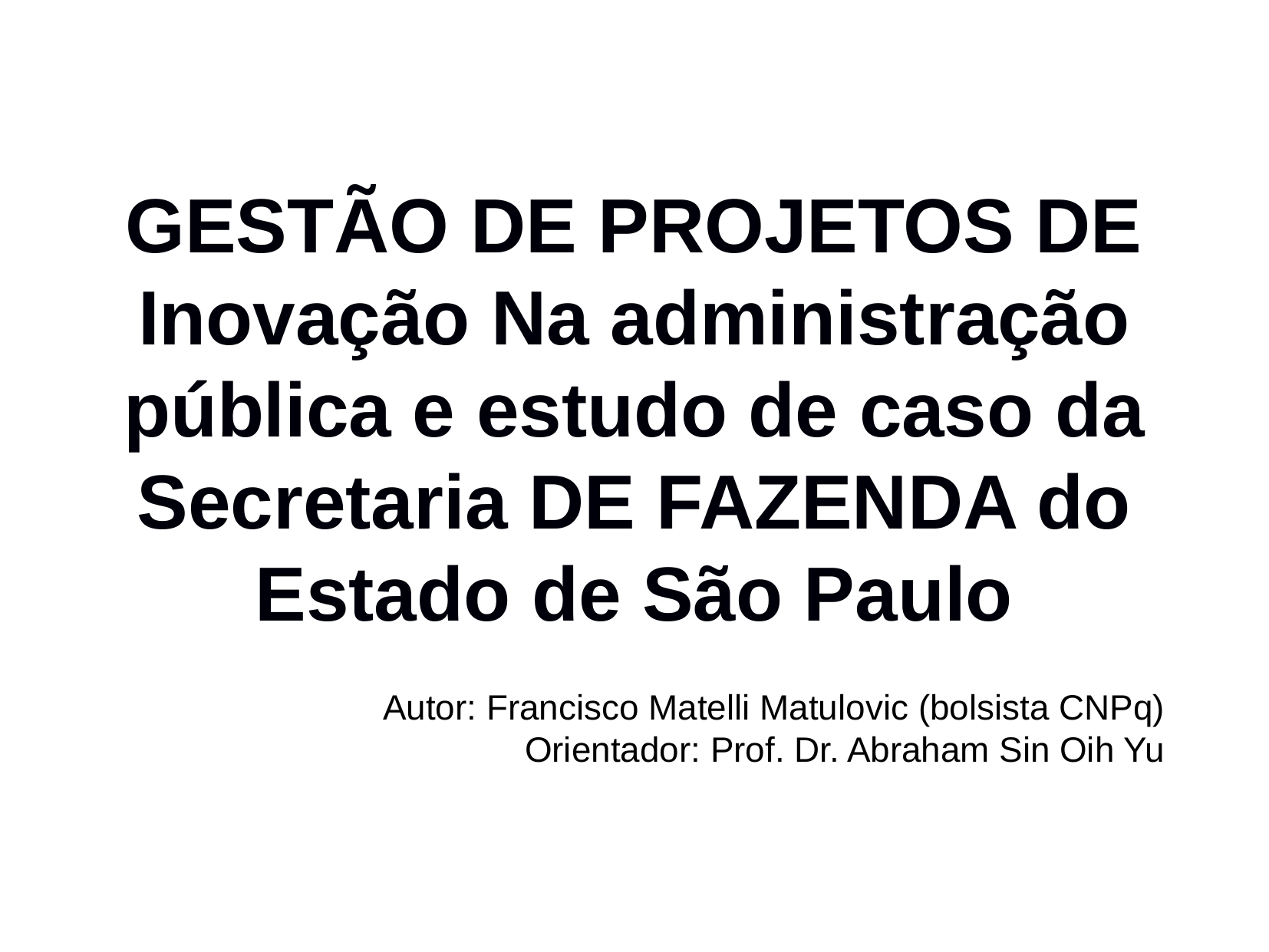

GESTÃO DE PROJETOS DE Inovação Na administração pública e estudo de caso da Secretaria DE FAZENDA do Estado de São Paulo
Autor: Francisco Matelli Matulovic (bolsista CNPq)
Orientador: Prof. Dr. Abraham Sin Oih Yu